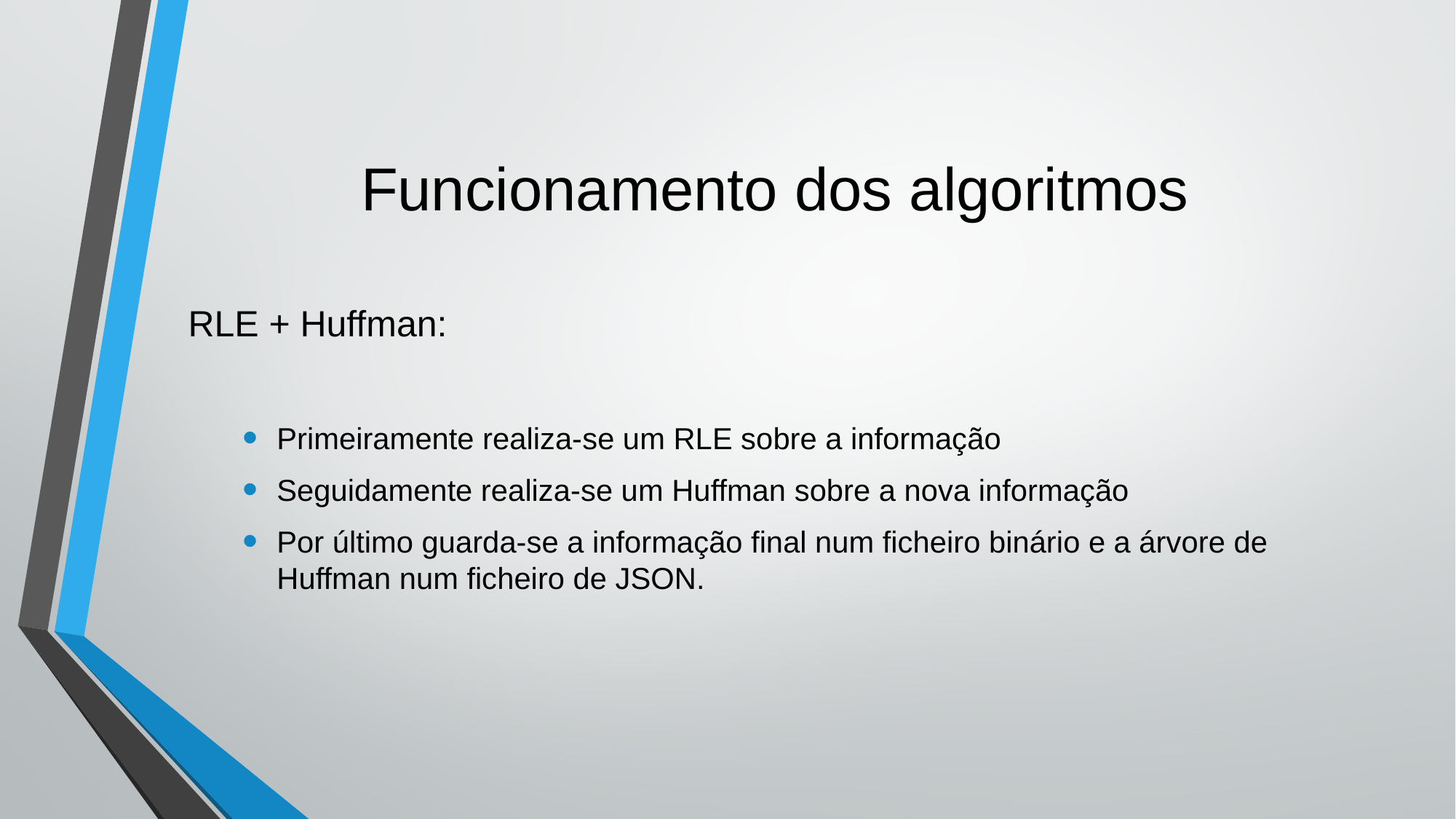

# Funcionamento dos algoritmos
RLE + Huffman:

Primeiramente realiza-se um RLE sobre a informação
Seguidamente realiza-se um Huffman sobre a nova informação
Por último guarda-se a informação final num ficheiro binário e a árvore de Huffman num ficheiro de JSON.